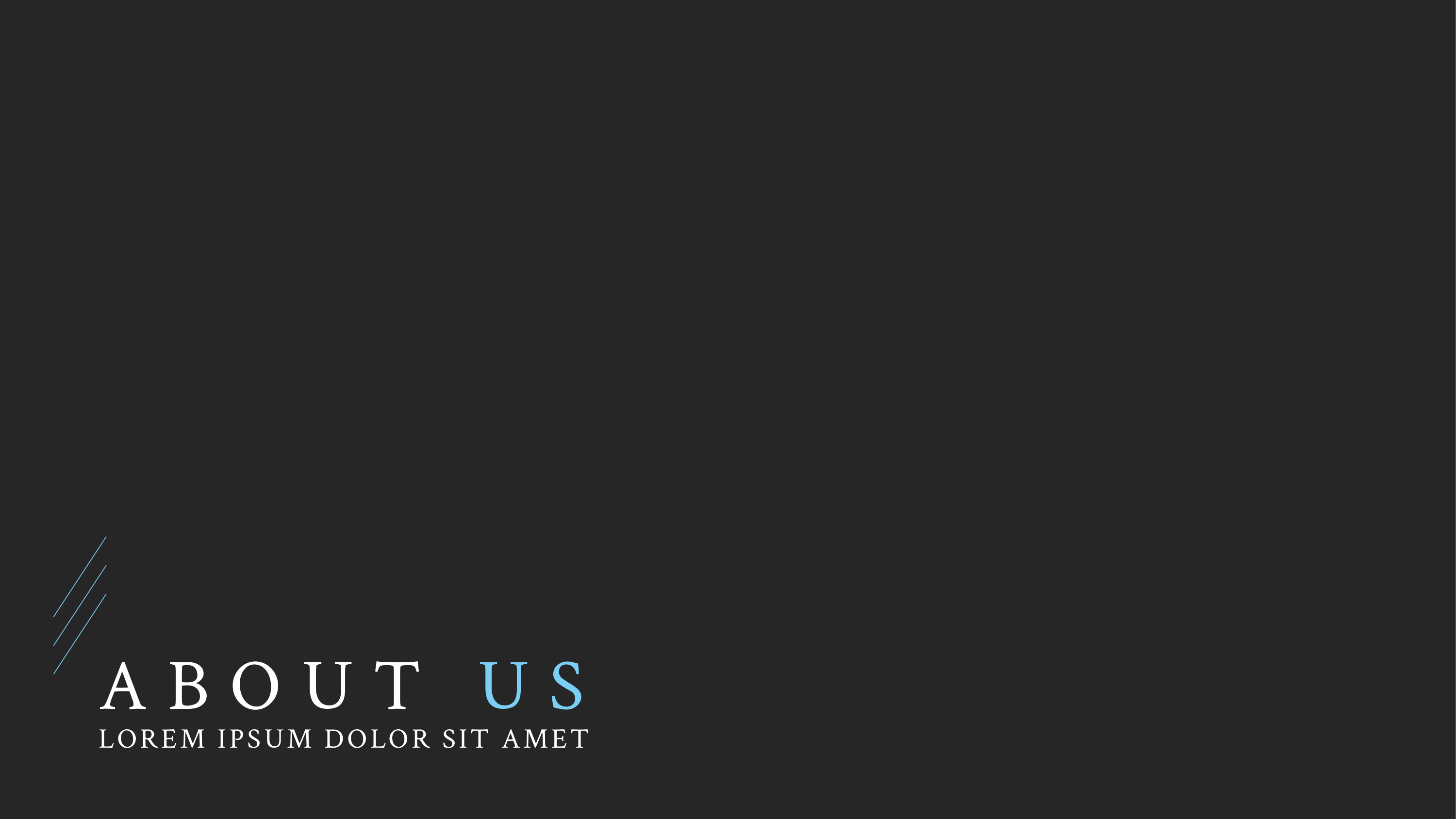

# ABOUT US
LOREM IPSUM DOLOR SIT AMET